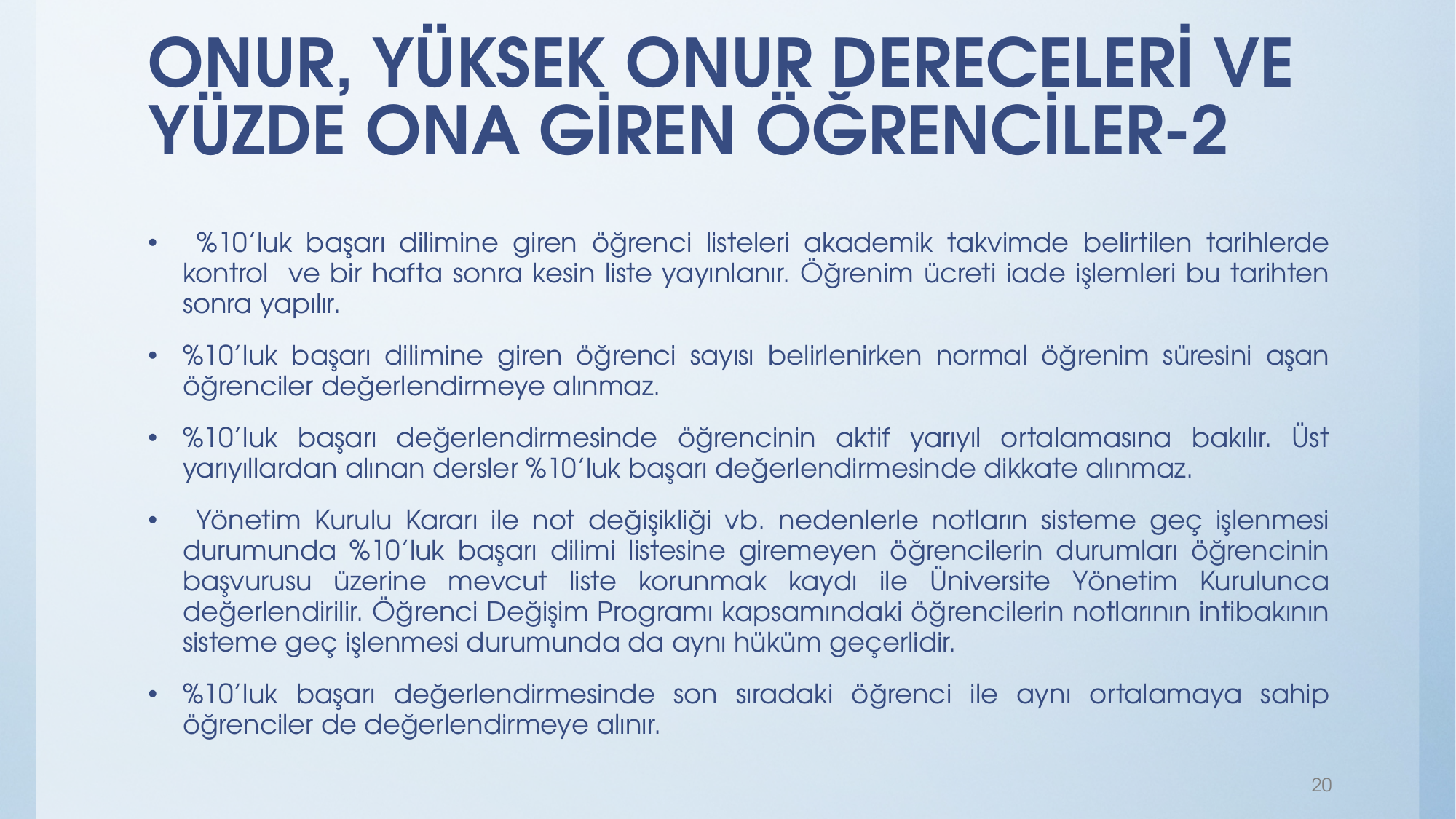

# ONUR, YÜKSEK ONUR DERECELERİ VE YÜZDE ONA GİREN ÖĞRENCİLER-2
 %10’luk başarı dilimine giren öğrenci listeleri akademik takvimde belirtilen tarihlerde kontrol  ve bir hafta sonra kesin liste yayınlanır. Öğrenim ücreti iade işlemleri bu tarihten sonra yapılır.
%10’luk başarı dilimine giren öğrenci sayısı belirlenirken normal öğrenim süresini aşan öğrenciler değerlendirmeye alınmaz.
%10’luk başarı değerlendirmesinde öğrencinin aktif yarıyıl ortalamasına bakılır. Üst yarıyıllardan alınan dersler %10’luk başarı değerlendirmesinde dikkate alınmaz.
 Yönetim Kurulu Kararı ile not değişikliği vb. nedenlerle notların sisteme geç işlenmesi durumunda %10’luk başarı dilimi listesine giremeyen öğrencilerin durumları öğrencinin başvurusu üzerine mevcut liste korunmak kaydı ile Üniversite Yönetim Kurulunca değerlendirilir. Öğrenci Değişim Programı kapsamındaki öğrencilerin notlarının intibakının sisteme geç işlenmesi durumunda da aynı hüküm geçerlidir.
%10’luk başarı değerlendirmesinde son sıradaki öğrenci ile aynı ortalamaya sahip öğrenciler de değerlendirmeye alınır.

20